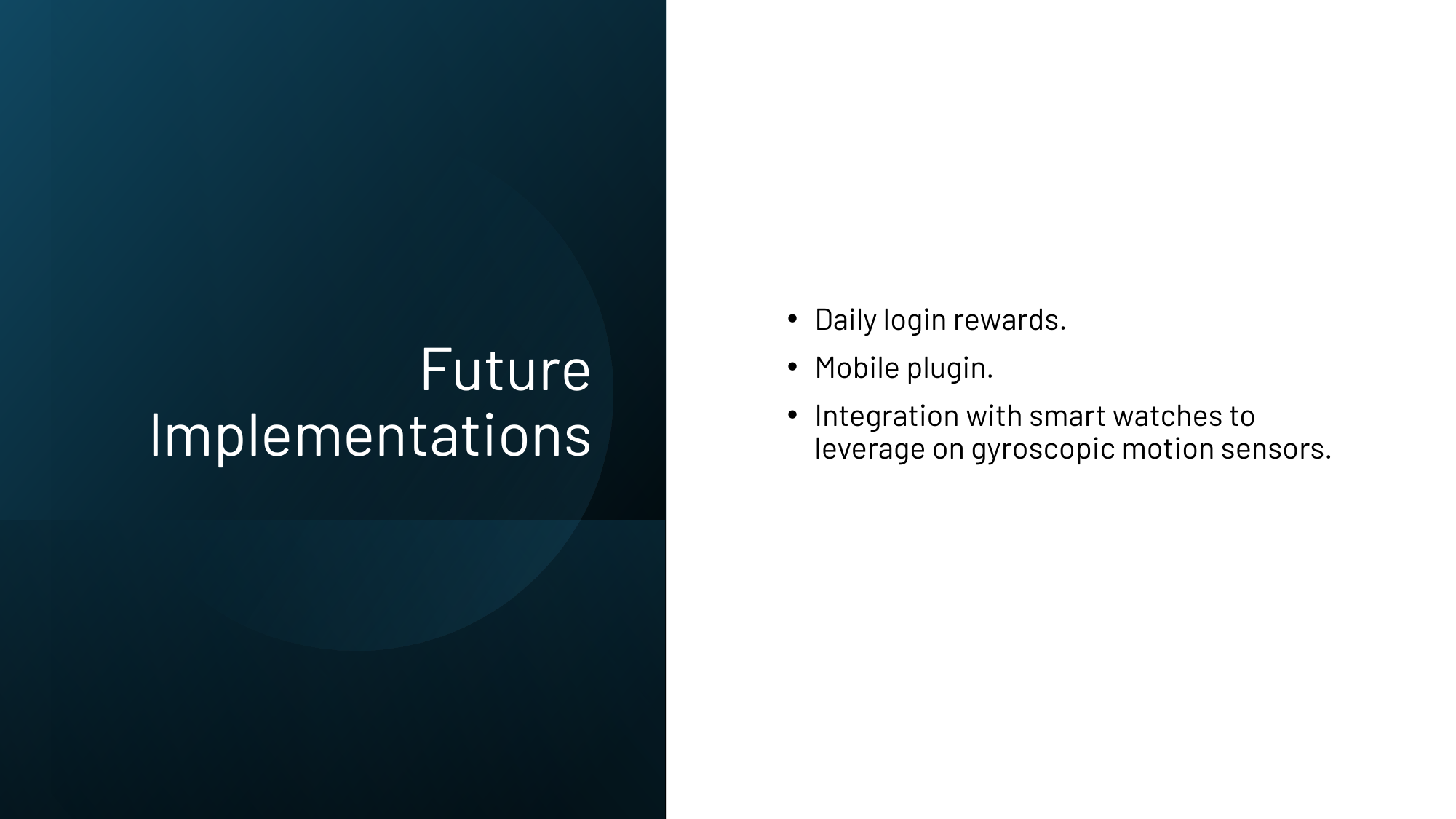

# Future Implementations

Daily login rewards.
Mobile plugin.
Integration with smart watches to leverage on gyroscopic motion sensors.